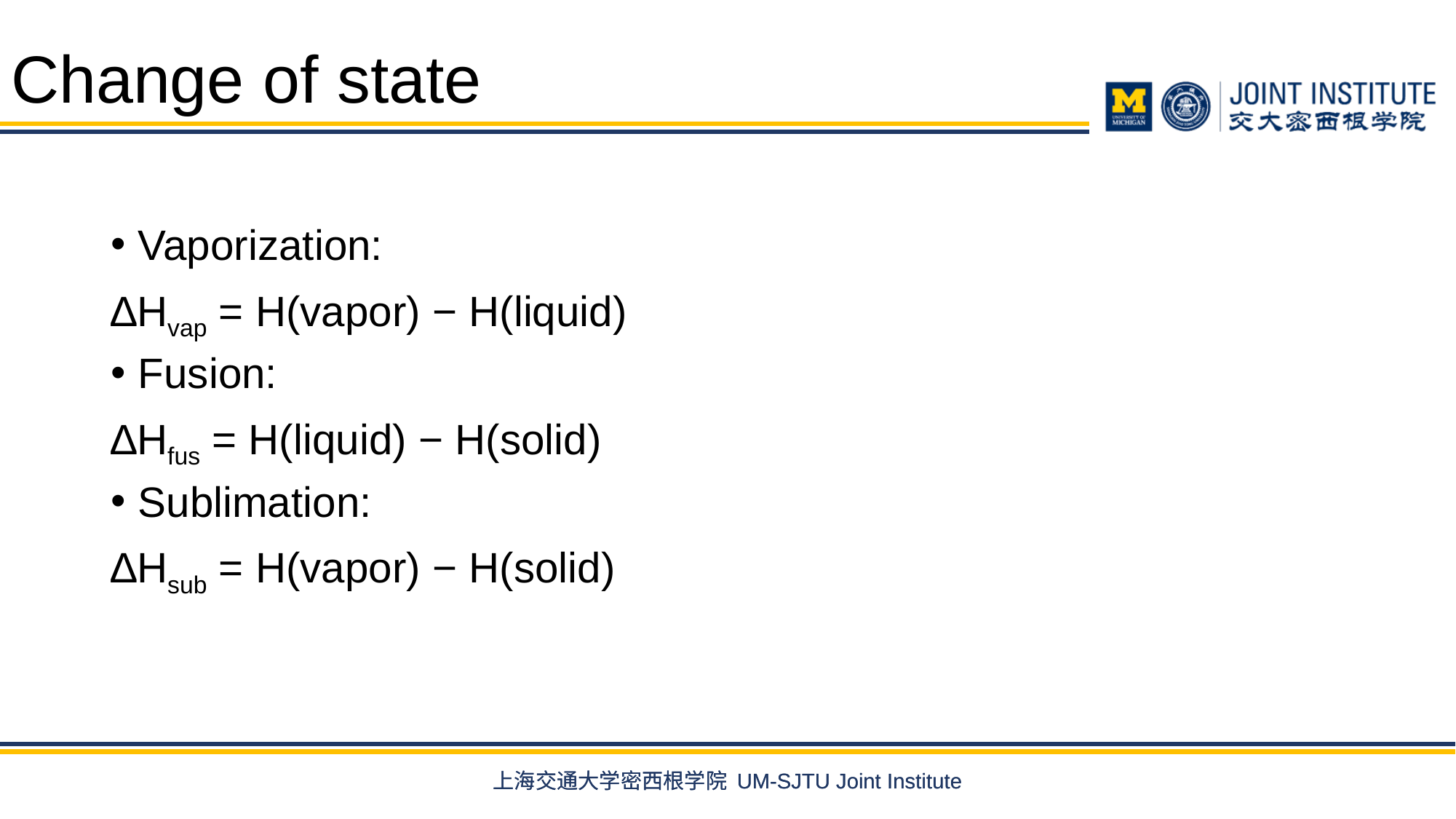

# Change of state
Vaporization:
∆Hvap = H(vapor) − H(liquid)
Fusion:
∆Hfus = H(liquid) − H(solid)
Sublimation:
∆Hsub = H(vapor) − H(solid)
10